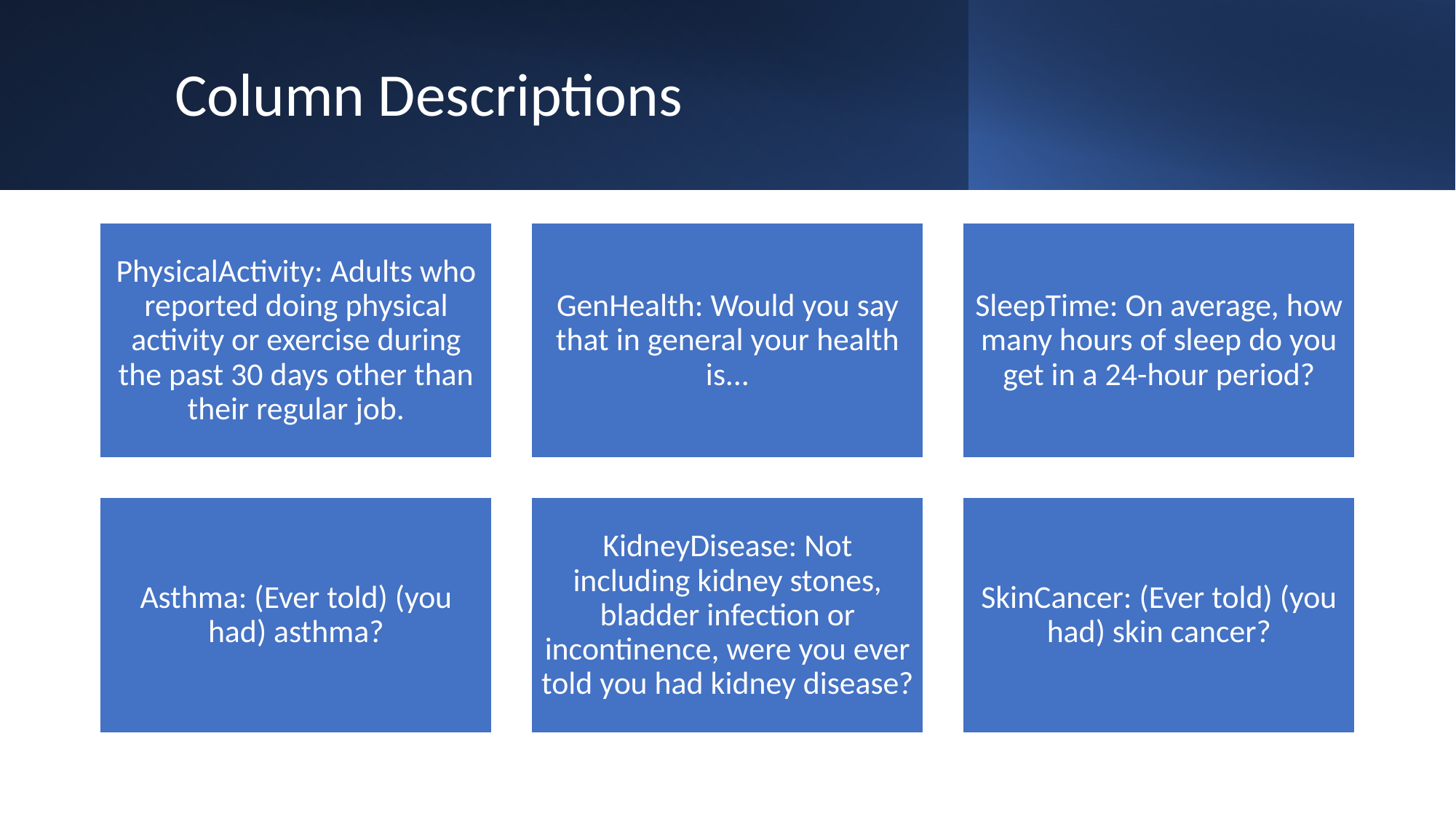

# Column Descriptions
PhysicalActivity: Adults who reported doing physical activity or exercise during the past 30 days other than their regular job.
GenHealth: Would you say that in general your health is...
SleepTime: On average, how many hours of sleep do you get in a 24-hour period?
Asthma: (Ever told) (you had) asthma?
KidneyDisease: Not including kidney stones, bladder infection or incontinence, were you ever told you had kidney disease?
SkinCancer: (Ever told) (you had) skin cancer?